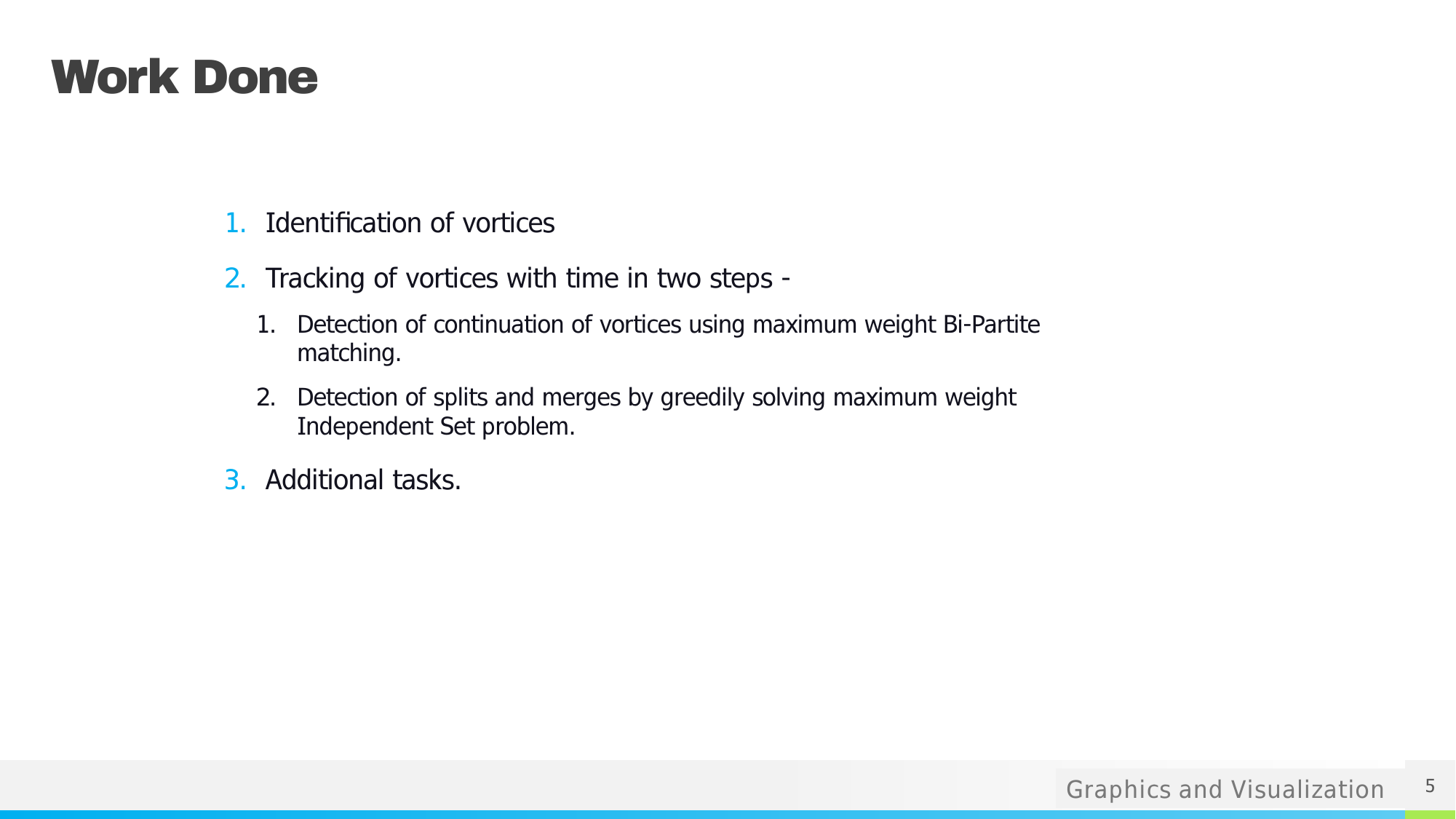

# Work Done
Identification of vortices
Tracking of vortices with time in two steps -
Detection of continuation of vortices using maximum weight Bi-Partite matching.
Detection of splits and merges by greedily solving maximum weight Independent Set problem.
Additional tasks.

5
Graphics and Visualization